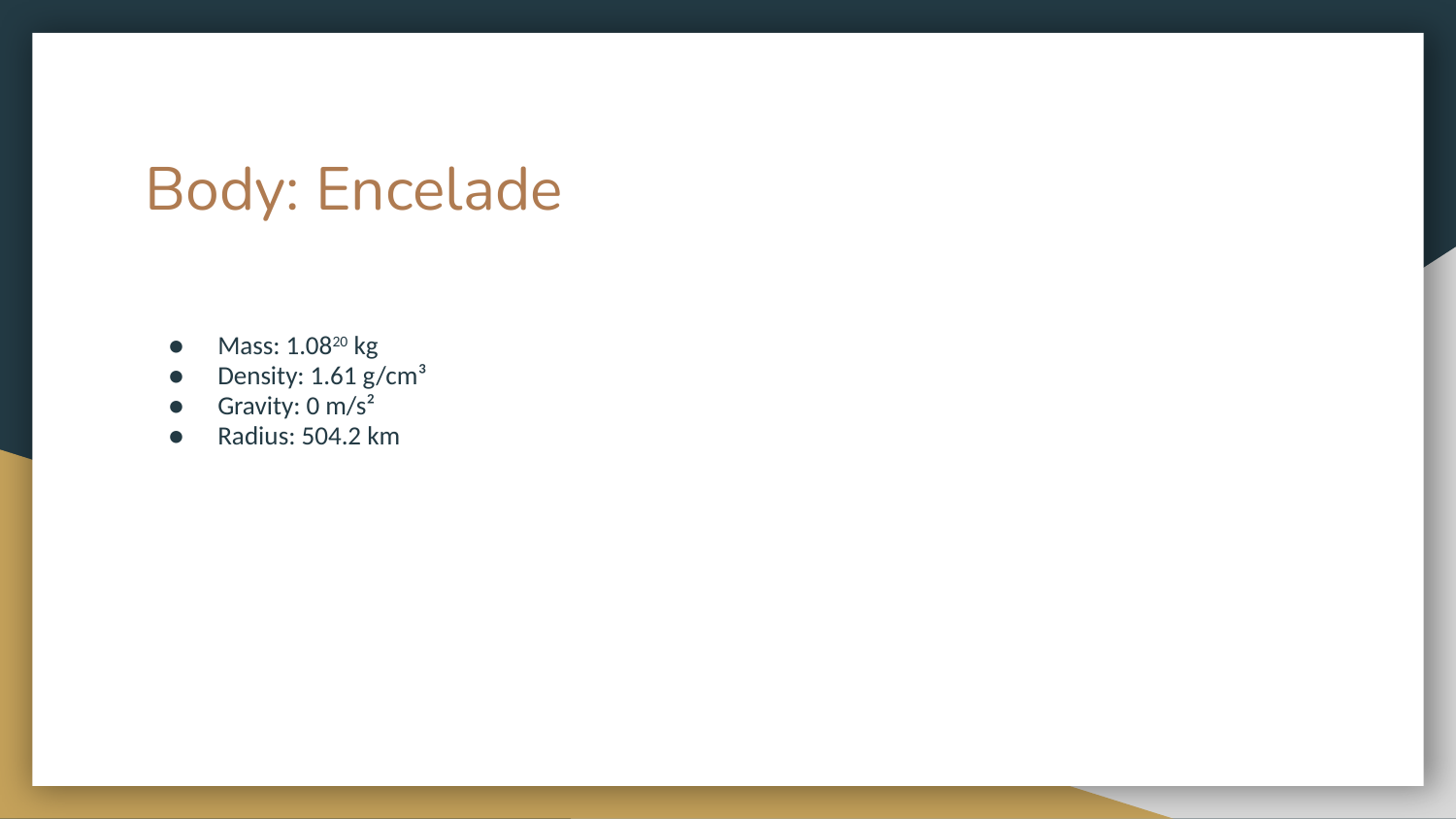

# Body: Encelade
Mass: 1.0820 kg
Density: 1.61 g/cm³
Gravity: 0 m/s²
Radius: 504.2 km